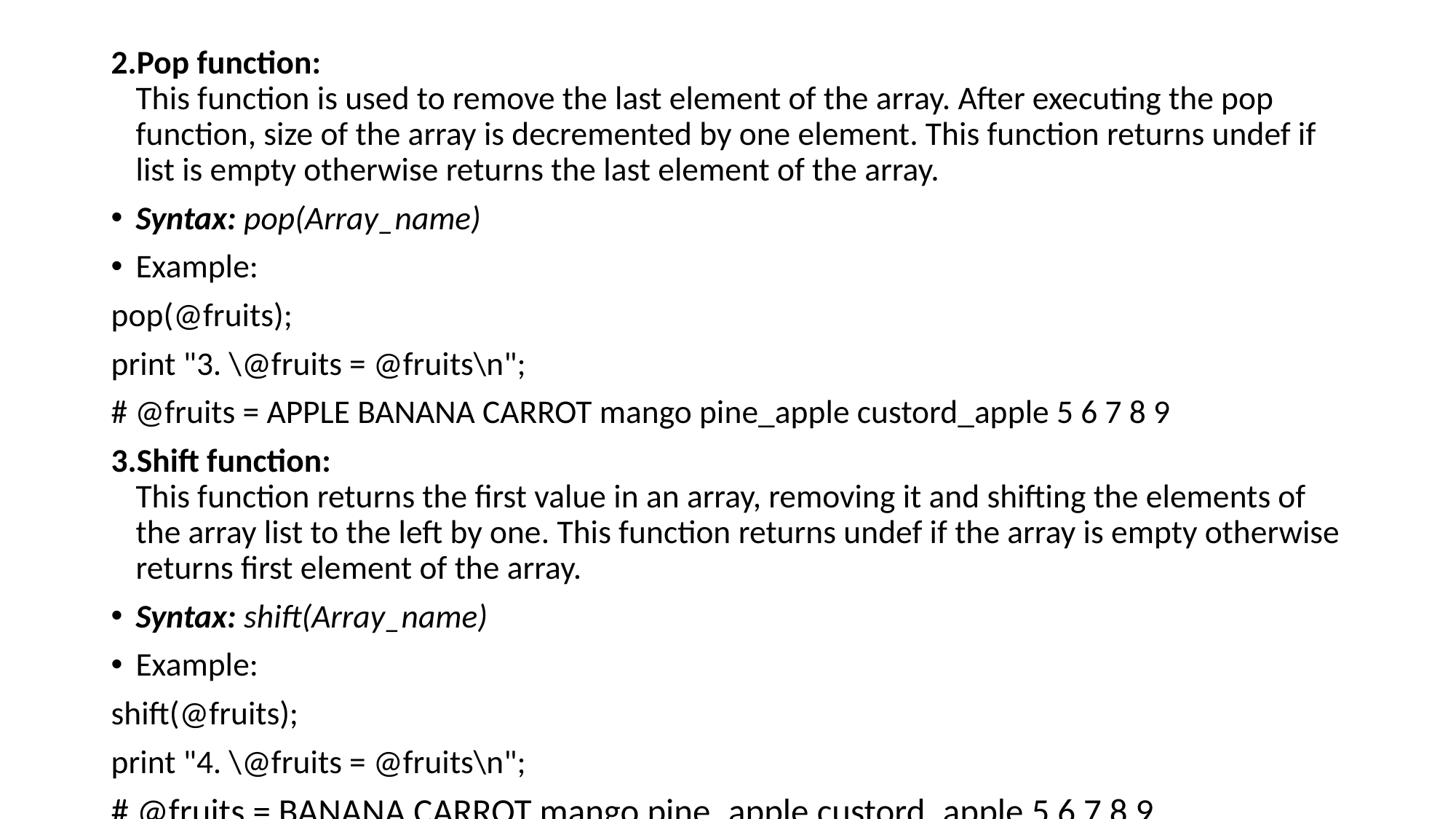

2.Pop function:
This function is used to remove the last element of the array. After executing the pop function, size of the array is decremented by one element. This function returns undef if list is empty otherwise returns the last element of the array.
Syntax: pop(Array_name)
Example:
pop(@fruits);
print "3. \@fruits = @fruits\n";
# @fruits = APPLE BANANA CARROT mango pine_apple custord_apple 5 6 7 8 9
3.Shift function:  
This function returns the first value in an array, removing it and shifting the elements of the array list to the left by one. This function returns undef if the array is empty otherwise returns first element of the array.
Syntax: shift(Array_name)
Example:
shift(@fruits);
print "4. \@fruits = @fruits\n";
# @fruits = BANANA CARROT mango pine_apple custord_apple 5 6 7 8 9